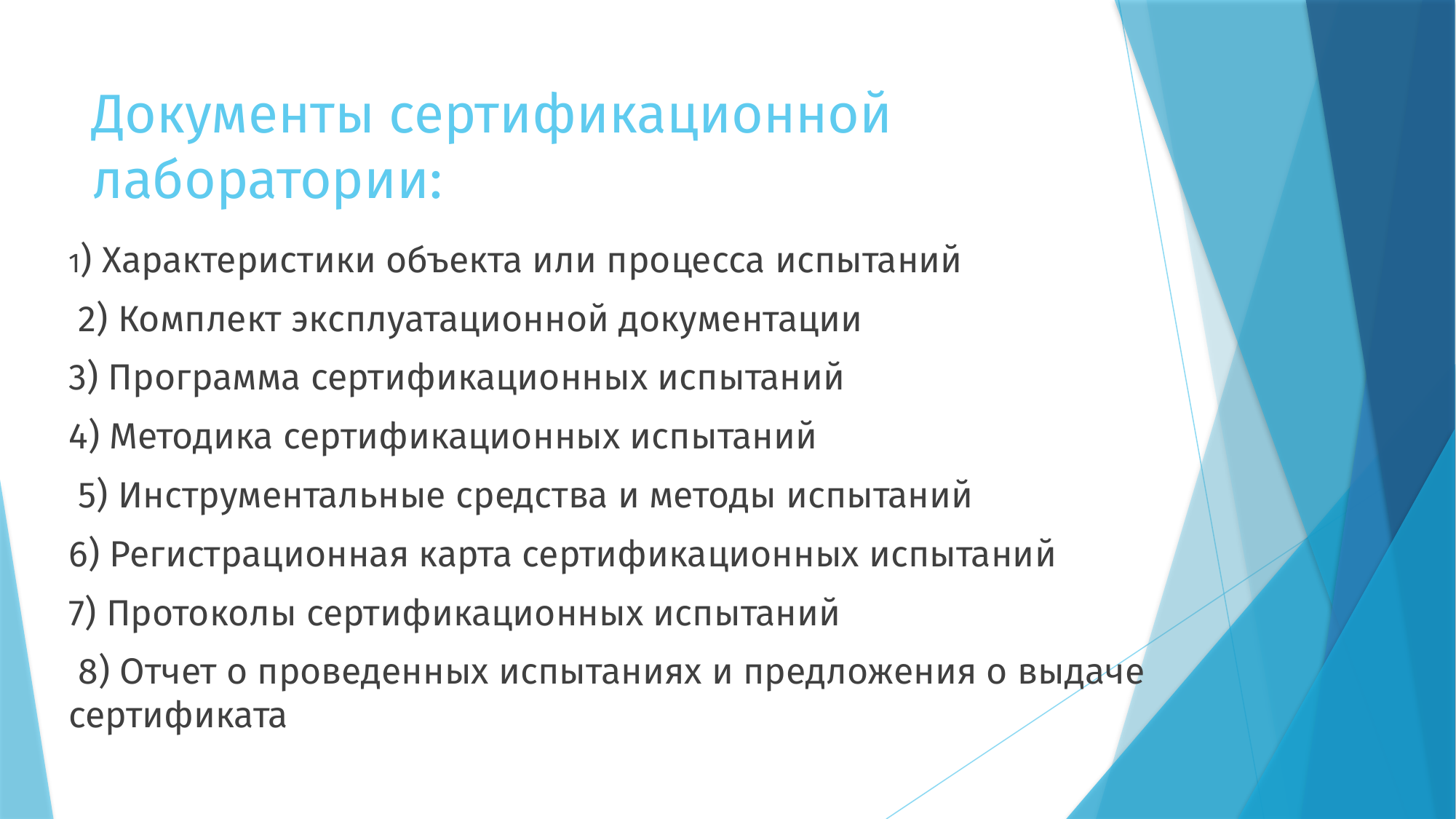

# Документы сертификационной лаборатории:
1) Характеристики объекта или процесса испытаний
 2) Комплект эксплуатационной документации
3) Программа сертификационных испытаний
4) Методика сертификационных испытаний
 5) Инструментальные средства и методы испытаний
6) Регистрационная карта сертификационных испытаний
7) Протоколы сертификационных испытаний
 8) Отчет о проведенных испытаниях и предложения о выдаче сертификата